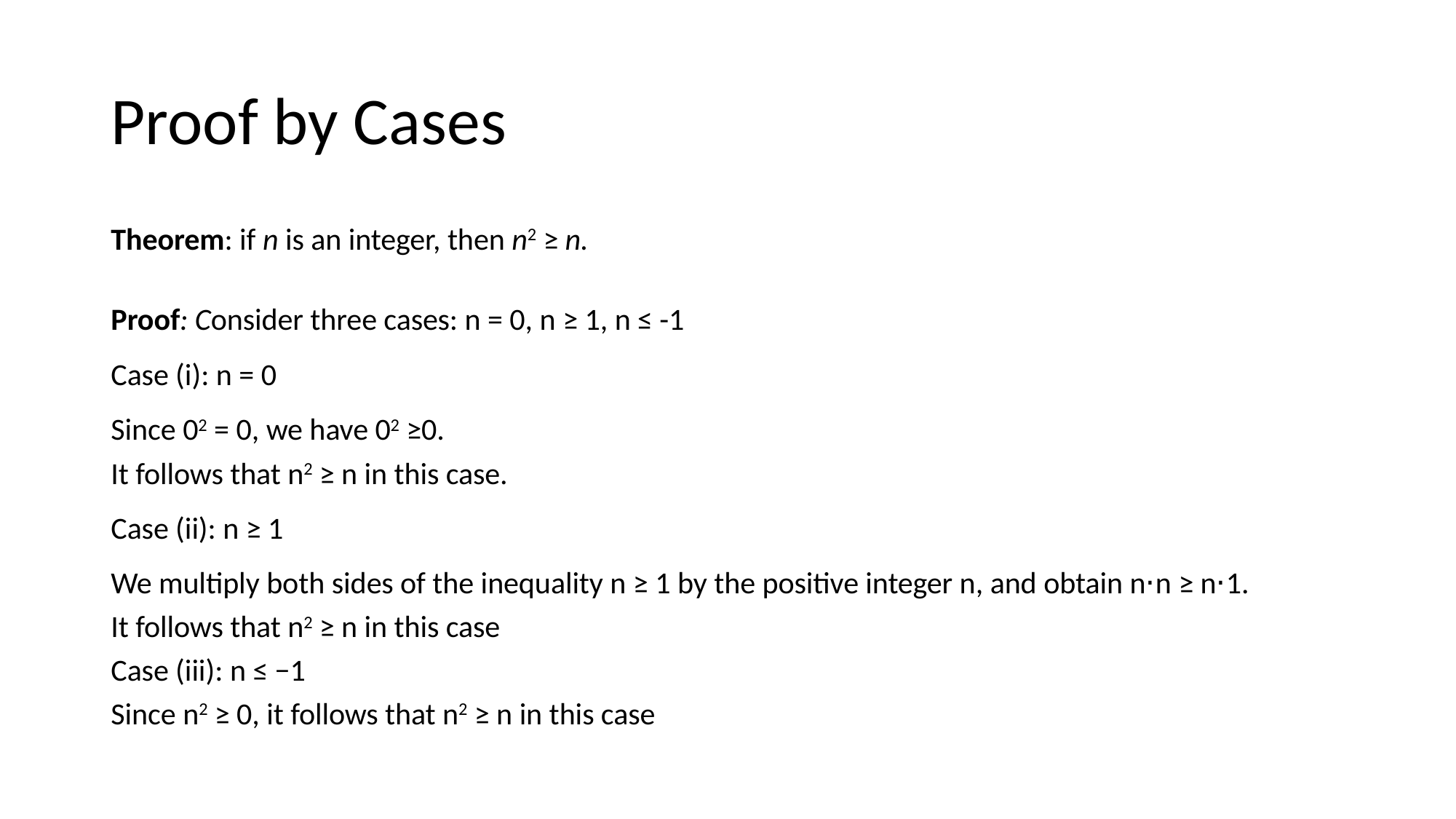

# Proof by Cases
Theorem: if n is an integer, then n2 ≥ n.
Proof: Consider three cases: n = 0, n ≥ 1, n ≤ -1
Case (i): n = 0
Since 02 = 0, we have 02 ≥0.
It follows that n2 ≥ n in this case.
Case (ii): n ≥ 1
We multiply both sides of the inequality n ≥ 1 by the positive integer n, and obtain n⋅n ≥ n⋅1.
It follows that n2 ≥ n in this case
Case (iii): n ≤ −1
Since n2 ≥ 0, it follows that n2 ≥ n in this case